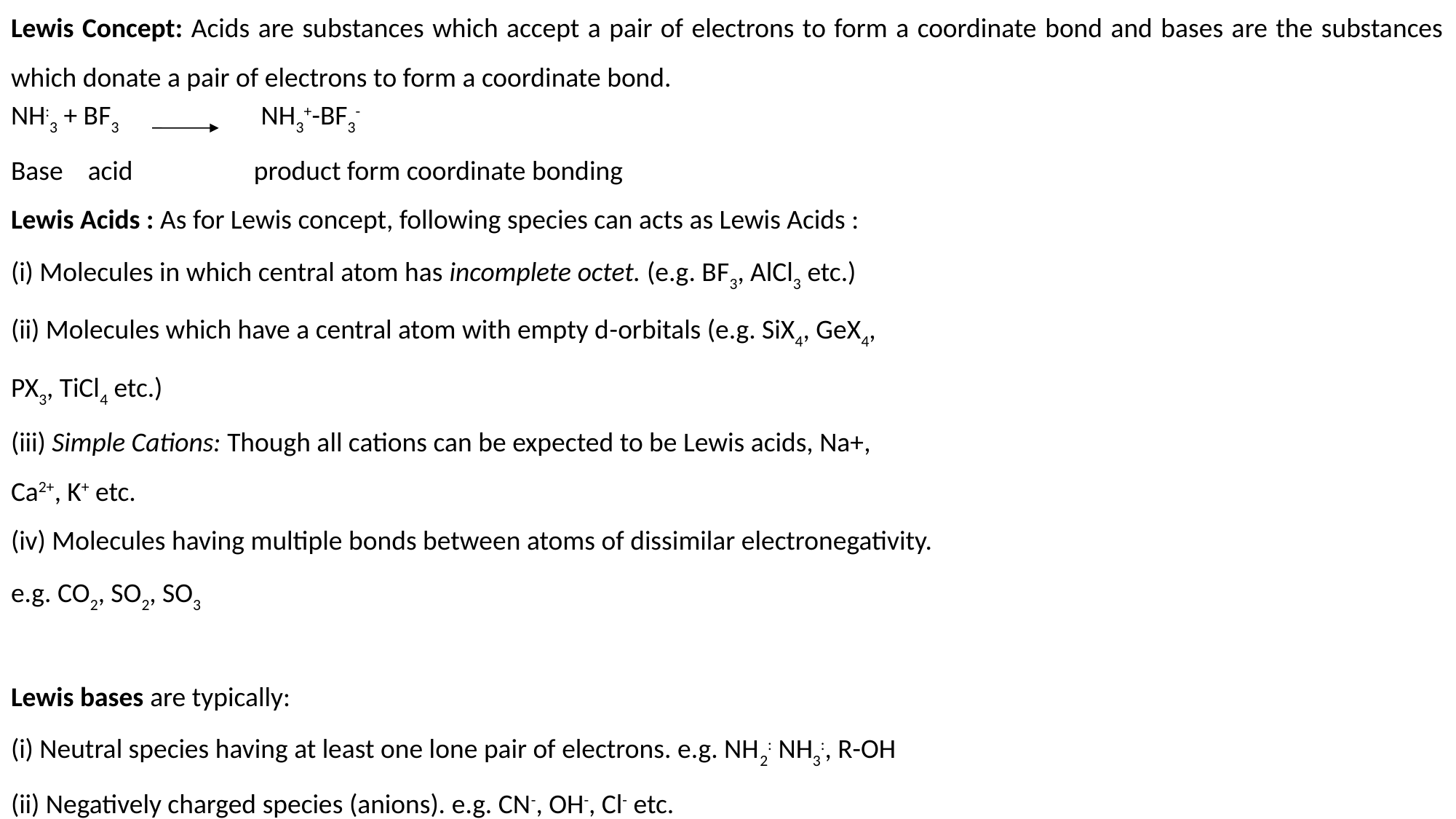

Lewis Concept: Acids are substances which accept a pair of electrons to form a coordinate bond and bases are the substances which donate a pair of electrons to form a coordinate bond.

NH:3 + BF3                       NH3+-BF3-
Base    acid	    product form coordinate bonding
Lewis Acids : As for Lewis concept, following species can acts as Lewis Acids :
(i) Molecules in which central atom has incomplete octet. (e.g. BF3, AlCl3 etc.)
(ii) Molecules which have a central atom with empty d-orbitals (e.g. SiX4, GeX4,
PX3, TiCl4 etc.)
(iii) Simple Cations: Though all cations can be expected to be Lewis acids, Na+,
Ca2+, K+ etc.
(iv) Molecules having multiple bonds between atoms of dissimilar electronegativity.
e.g. CO2, SO2, SO3

Lewis bases are typically:
(i) Neutral species having at least one lone pair of electrons. e.g. NH2: NH3:, R-OH
(ii) Negatively charged species (anions). e.g. CN-, OH-, Cl- etc.

13